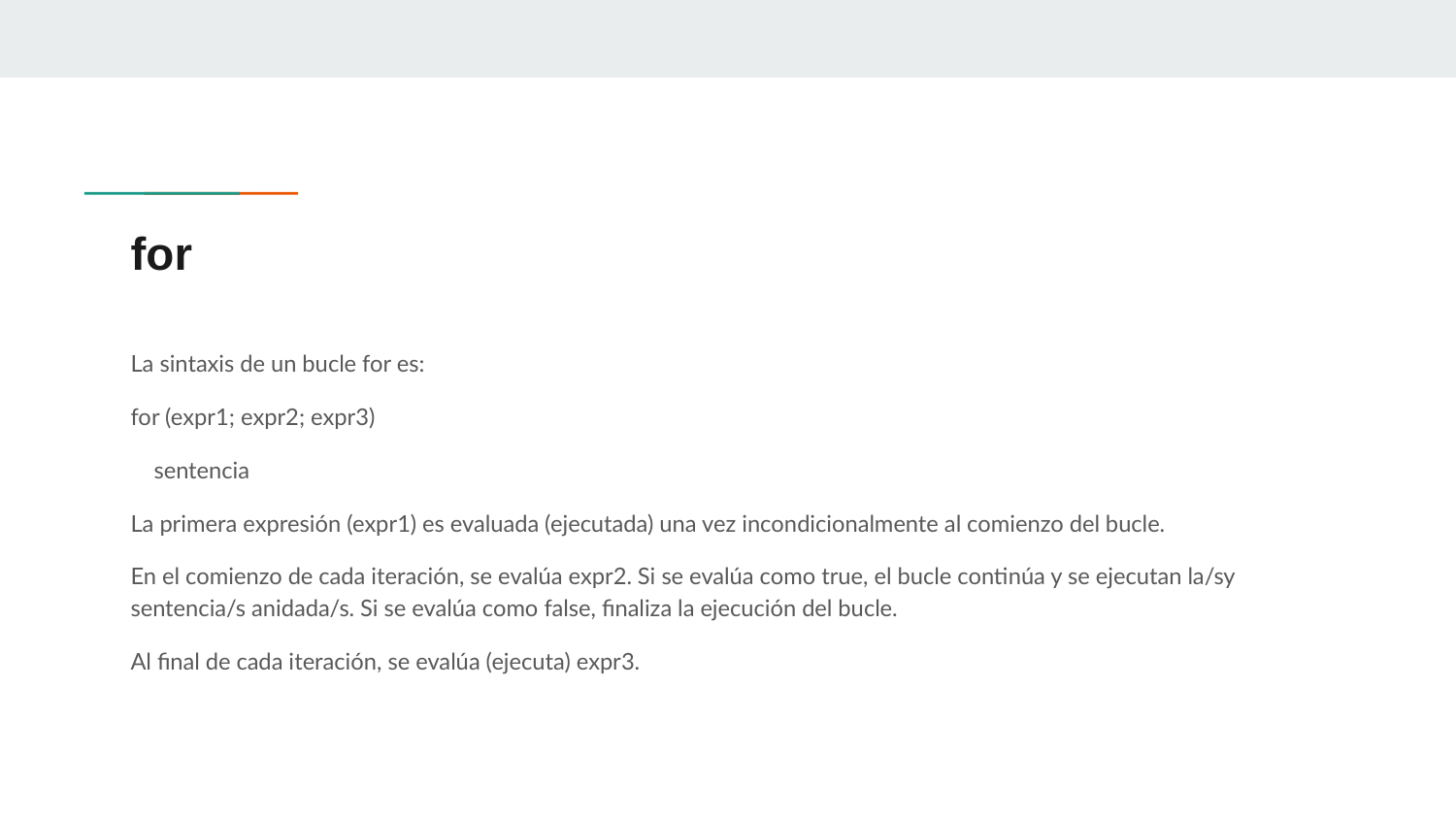

# for
La sintaxis de un bucle for es:
for (expr1; expr2; expr3)
    sentencia
La primera expresión (expr1) es evaluada (ejecutada) una vez incondicionalmente al comienzo del bucle.
En el comienzo de cada iteración, se evalúa expr2. Si se evalúa como true, el bucle continúa y se ejecutan la/sy sentencia/s anidada/s. Si se evalúa como false, finaliza la ejecución del bucle.
Al final de cada iteración, se evalúa (ejecuta) expr3.